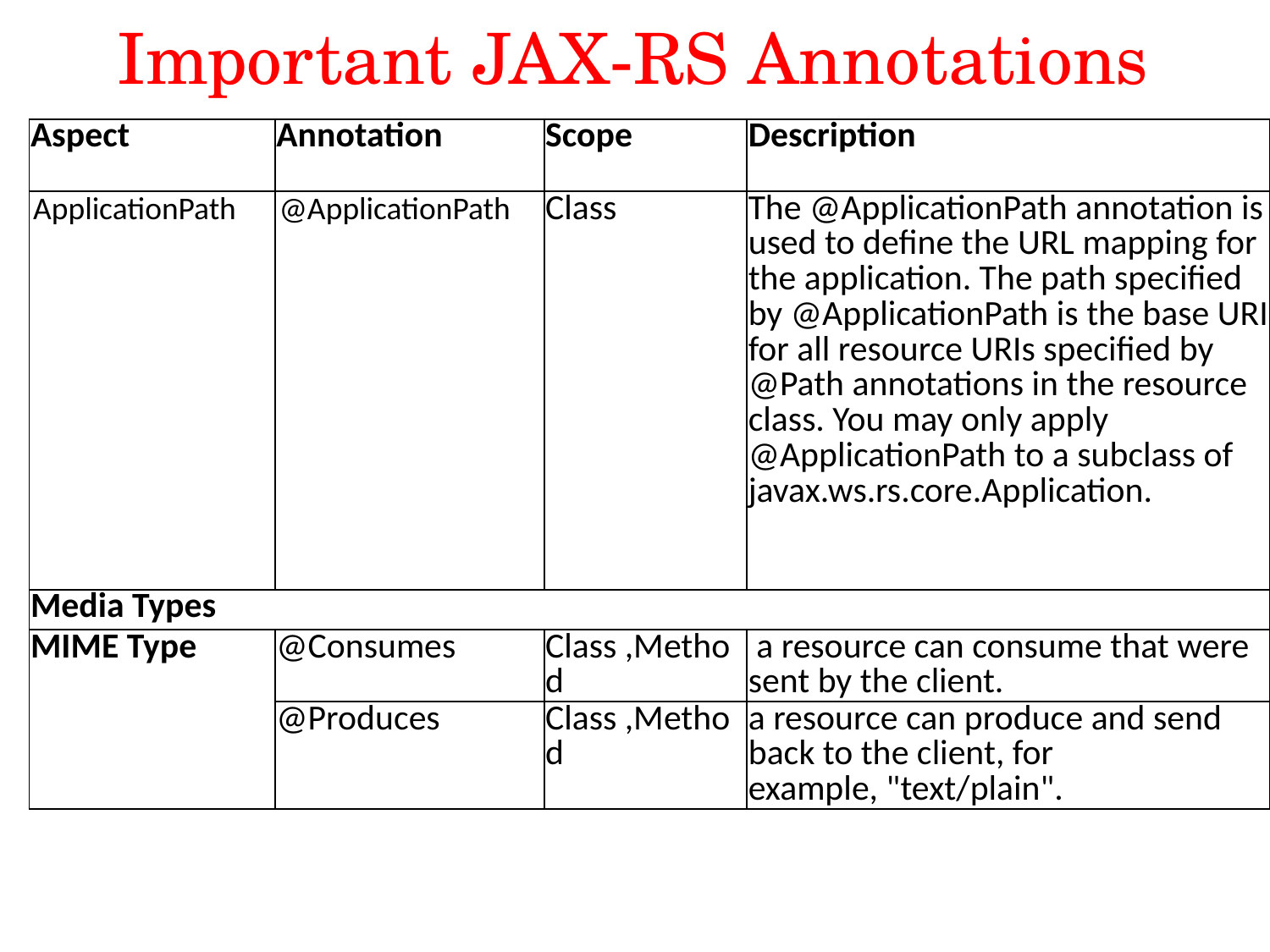

Important JAX-RS Annotations
| Aspect | Annotation | Scope | Description |
| --- | --- | --- | --- |
| ApplicationPath | @ApplicationPath | Class | The @ApplicationPath annotation is used to define the URL mapping for the application. The path specified by @ApplicationPath is the base URI for all resource URIs specified by @Path annotations in the resource class. You may only apply @ApplicationPath to a subclass of javax.ws.rs.core.Application. |
| Media Types |  |  |  |
| MIME Type | @Consumes | Class ,Method | a resource can consume that were sent by the client. |
|  | @Produces | Class ,Method | a resource can produce and send back to the client, for example, "text/plain". |